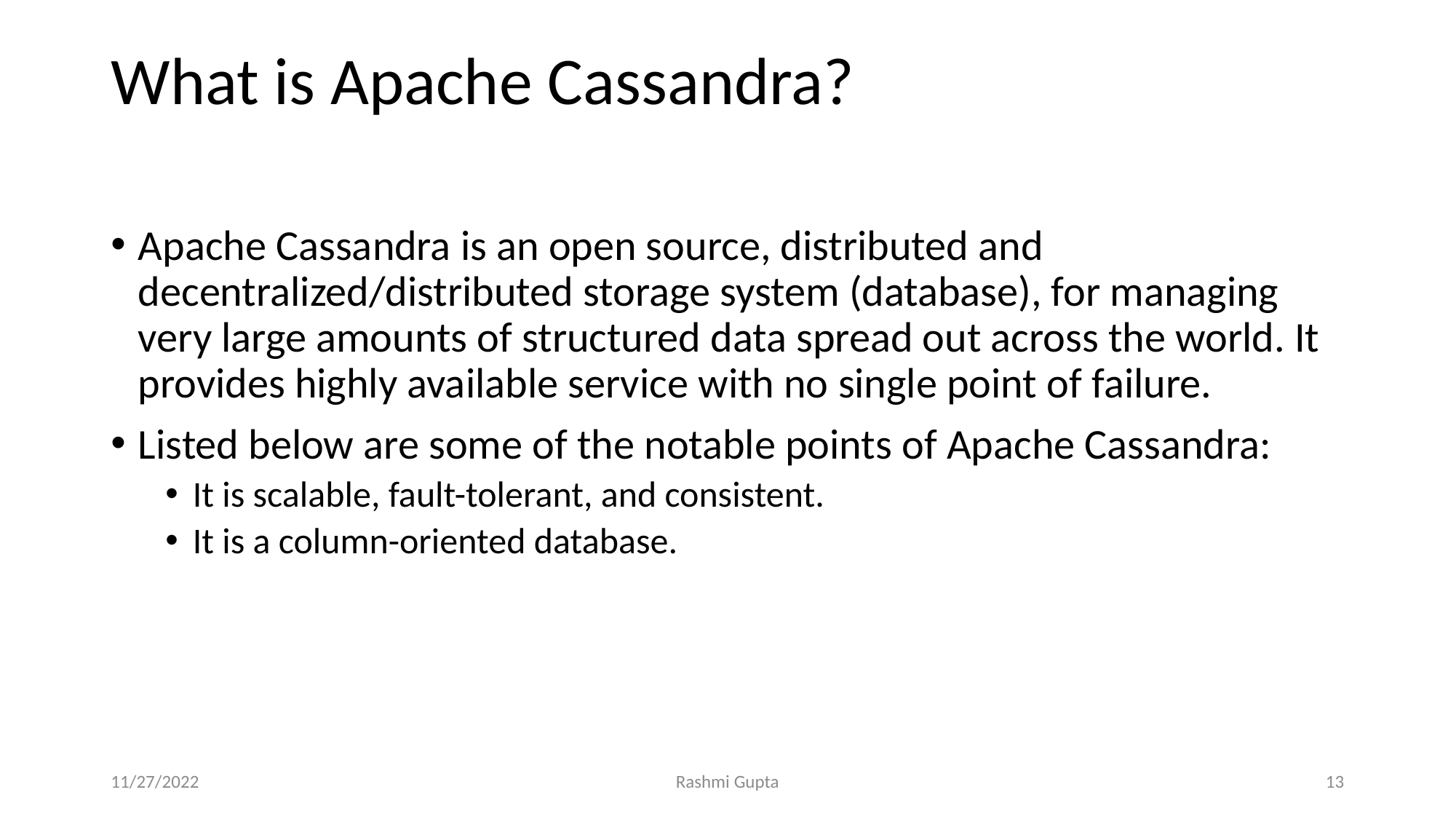

# What is Apache Cassandra?
Apache Cassandra is an open source, distributed and decentralized/distributed storage system (database), for managing very large amounts of structured data spread out across the world. It provides highly available service with no single point of failure.
Listed below are some of the notable points of Apache Cassandra:
It is scalable, fault-tolerant, and consistent.
It is a column-oriented database.

11/27/2022
Rashmi Gupta
13